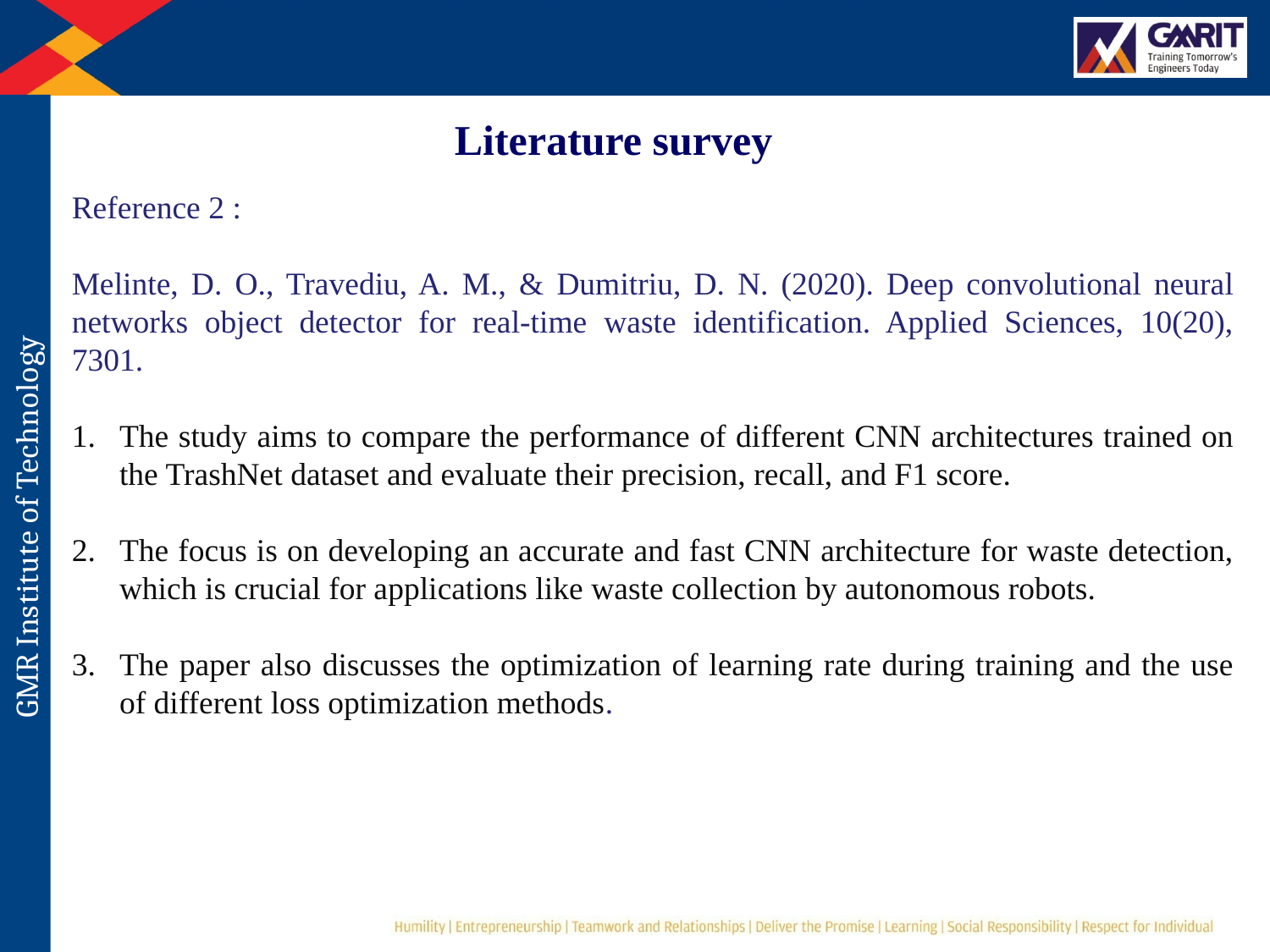

Literature survey
Reference 2 :

Melinte, D. O., Travediu, A. M., & Dumitriu, D. N. (2020). Deep convolutional neural networks object detector for real-time waste identification. Applied Sciences, 10(20), 7301.

The study aims to compare the performance of different CNN architectures trained on the TrashNet dataset and evaluate their precision, recall, and F1 score.

The focus is on developing an accurate and fast CNN architecture for waste detection, which is crucial for applications like waste collection by autonomous robots.

The paper also discusses the optimization of learning rate during training and the use of different loss optimization methods.